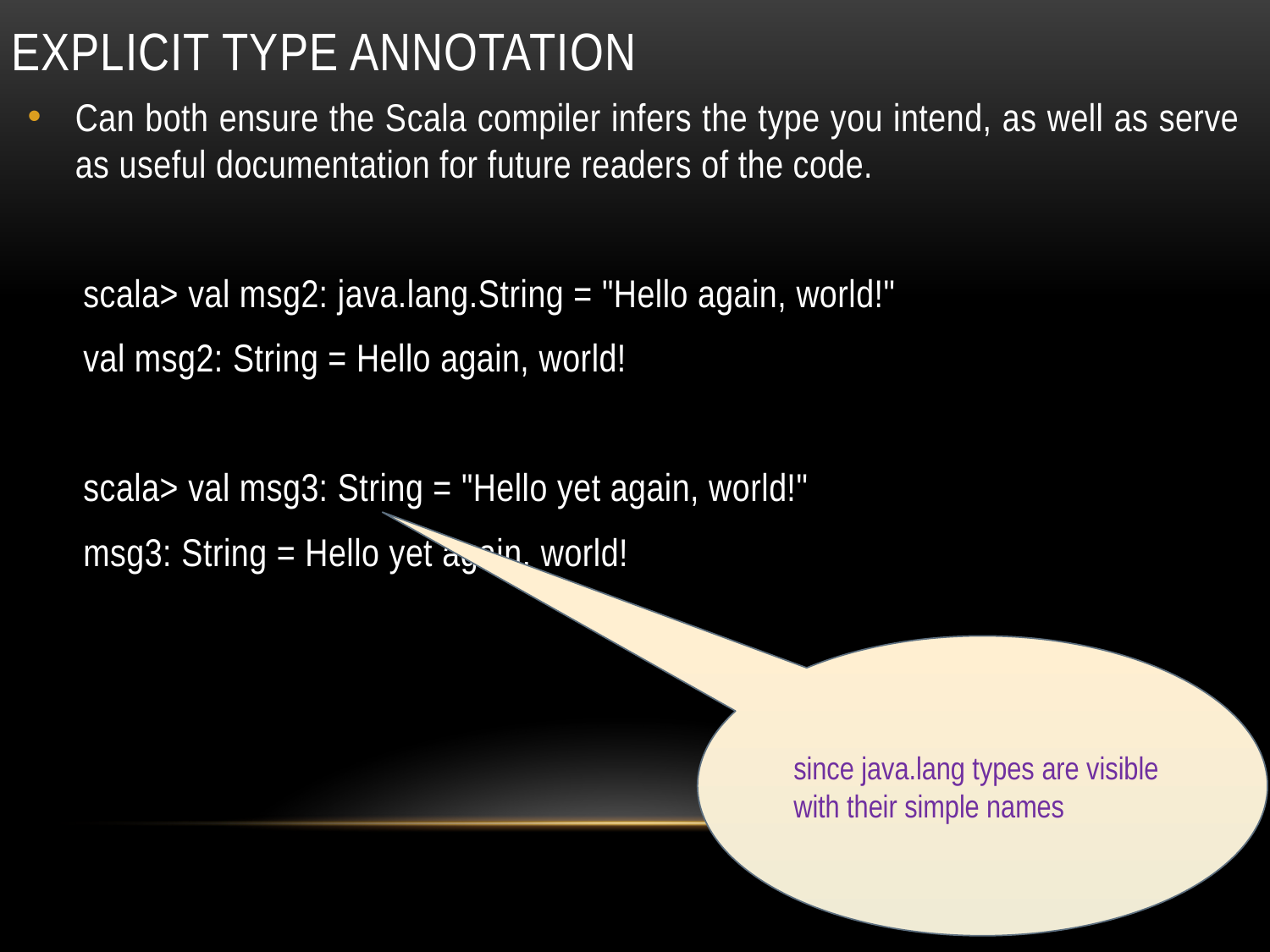

# explicit type annotation
Can both ensure the Scala compiler infers the type you intend, as well as serve as useful documentation for future readers of the code.

scala> val msg2: java.lang.String = "Hello again, world!"
val msg2: String = Hello again, world!

scala> val msg3: String = "Hello yet again, world!"
msg3: String = Hello yet again, world!
since java.lang types are visible with their simple names